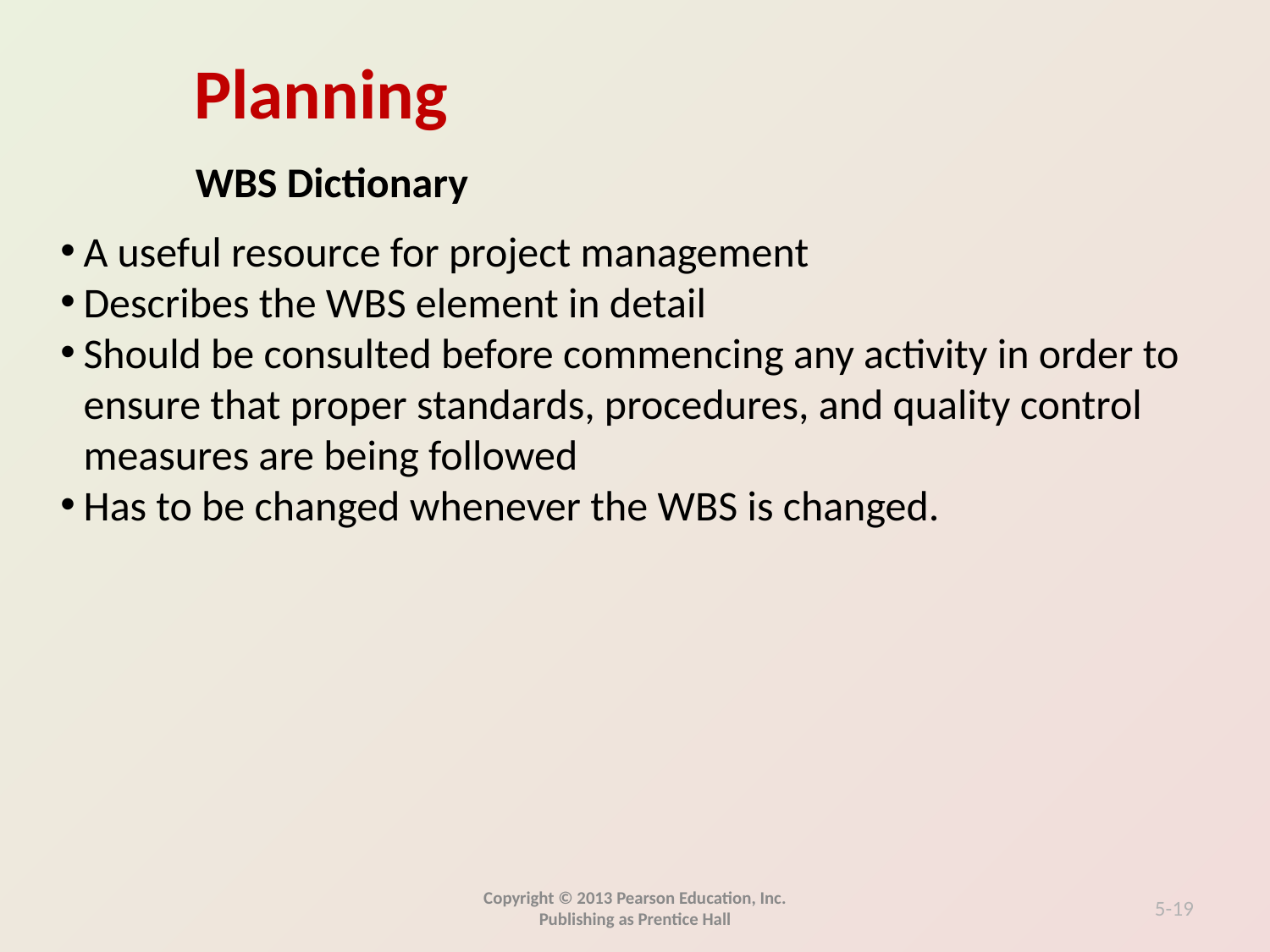

WBS Dictionary
A useful resource for project management
Describes the WBS element in detail
Should be consulted before commencing any activity in order to ensure that proper standards, procedures, and quality control measures are being followed
Has to be changed whenever the WBS is changed.
Copyright © 2013 Pearson Education, Inc. Publishing as Prentice Hall
5-19